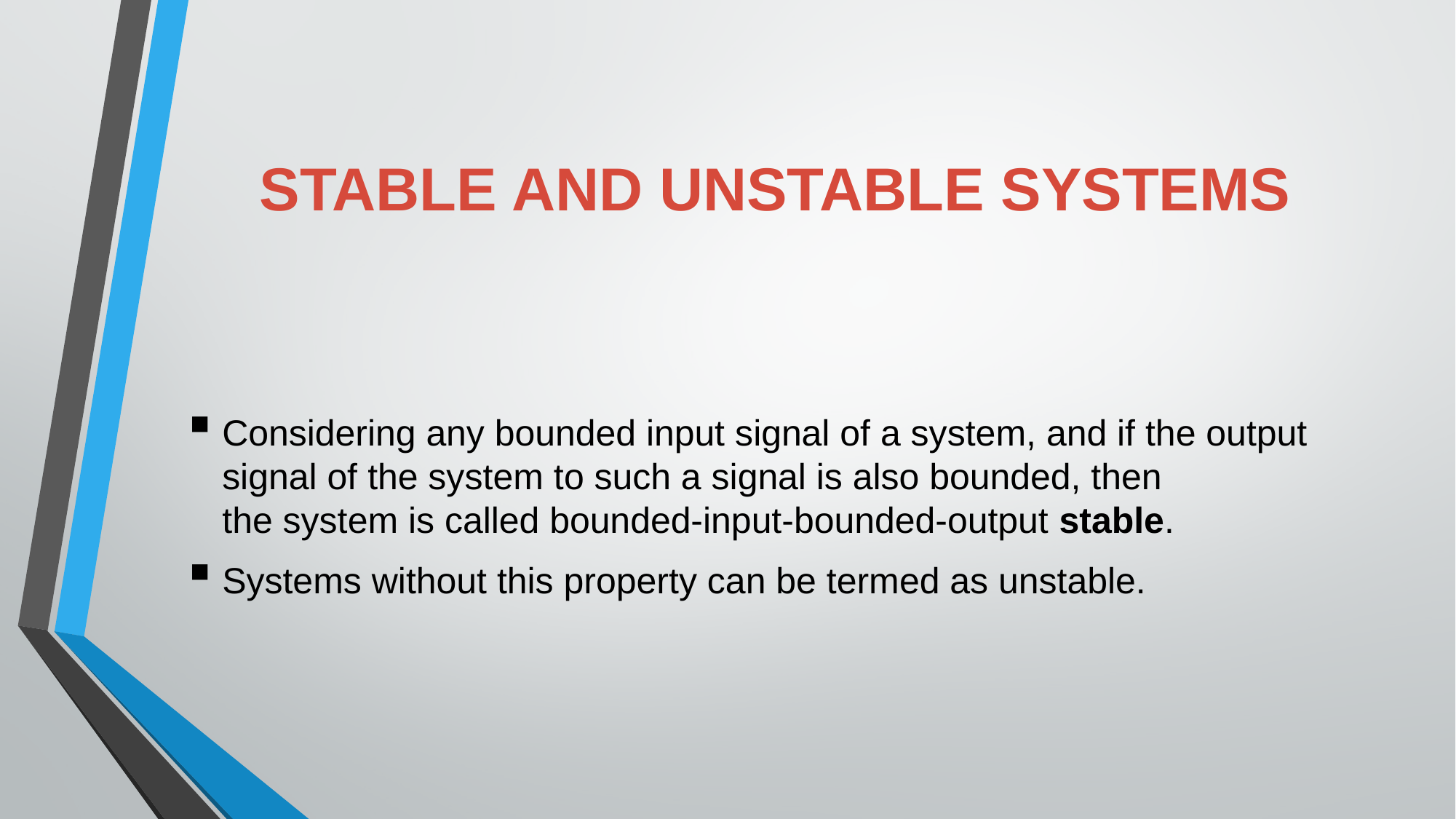

# STABLE AND UNSTABLE SYSTEMS
Considering any bounded input signal of a system, and if the output signal of the system to such a signal is also bounded, then the system is called bounded-input-bounded-output stable.
Systems without this property can be termed as unstable.